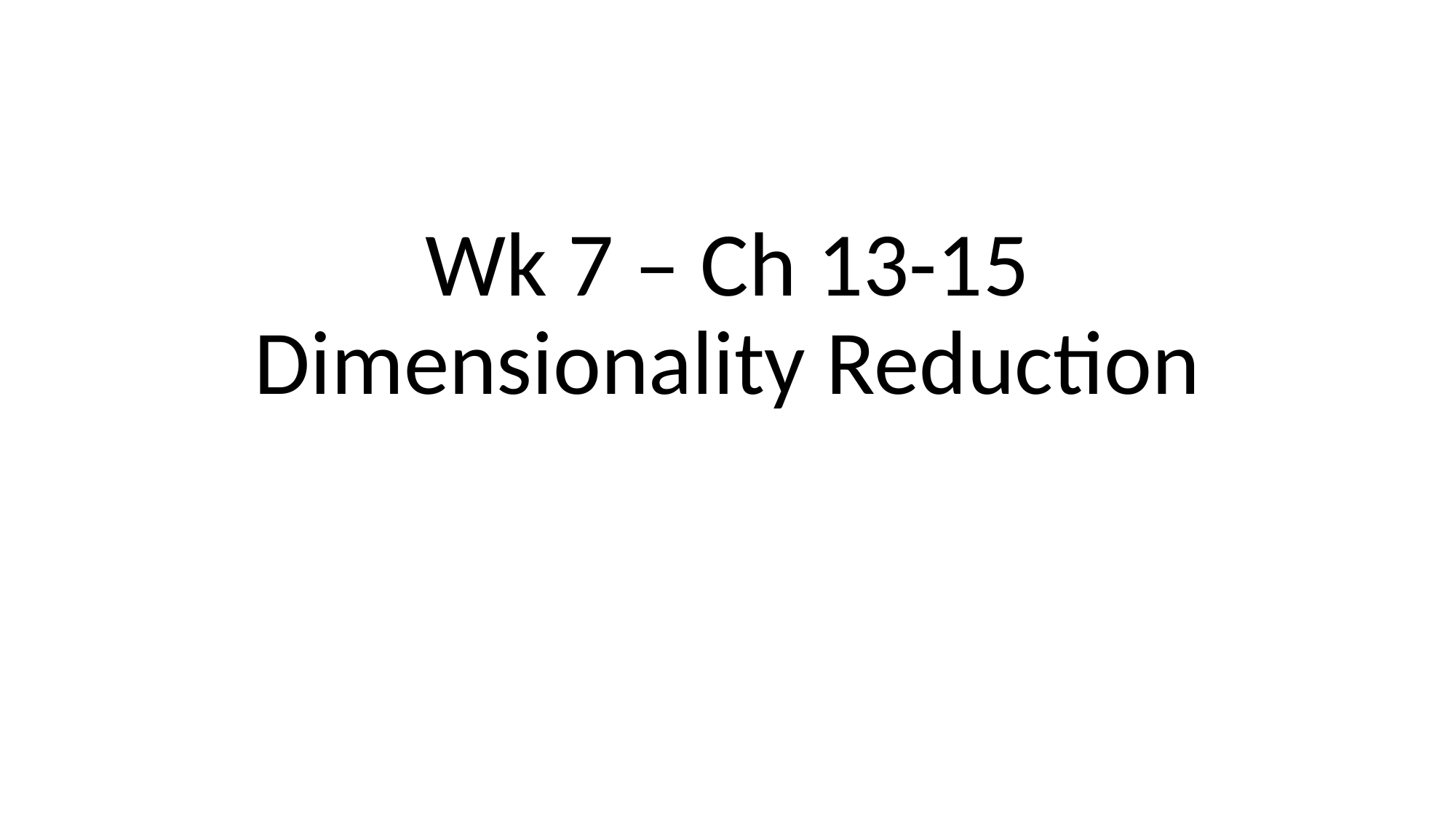

# Wk 7 – Ch 13-15 Dimensionality Reduction